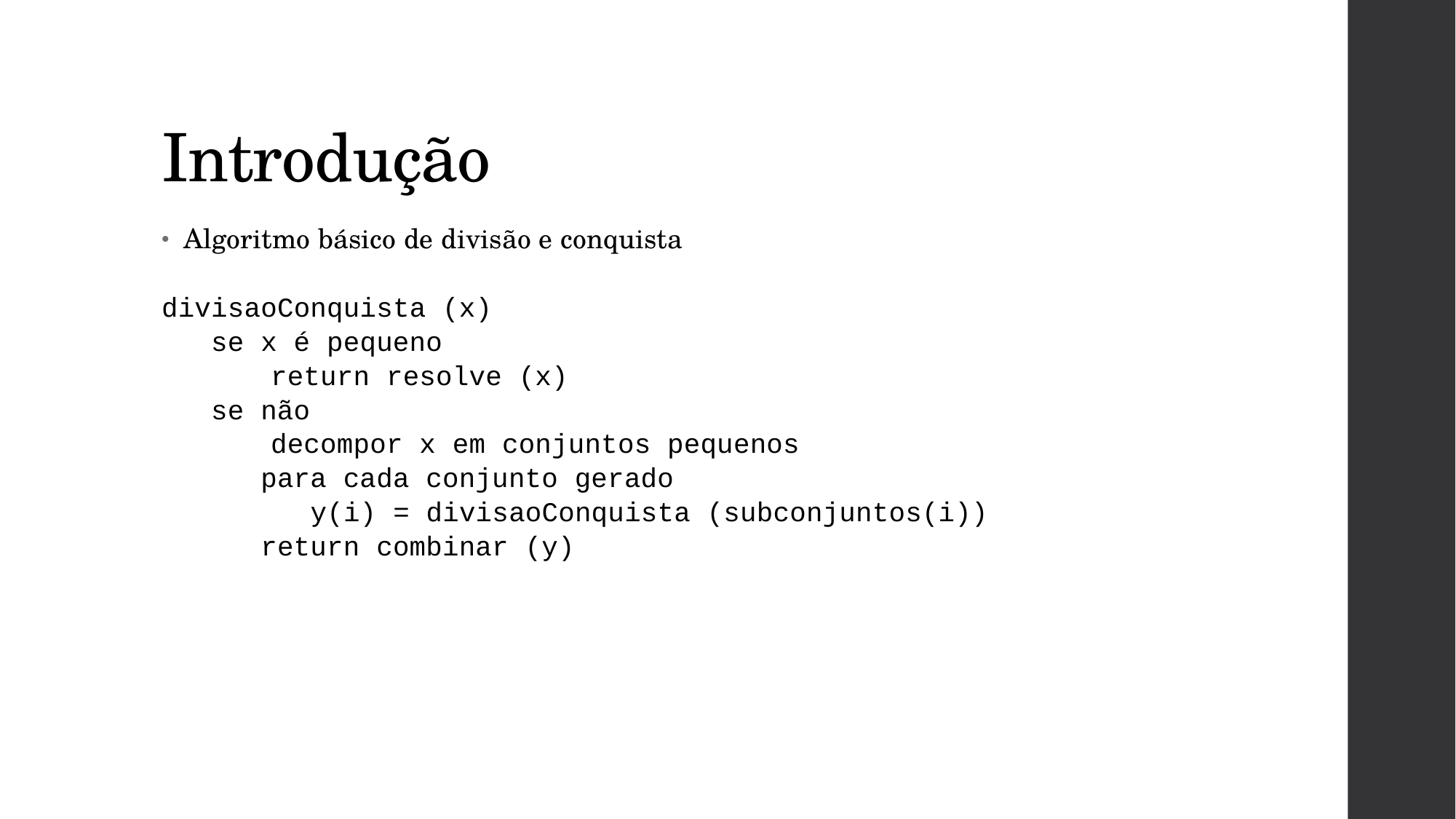

# Introdução
Algoritmo básico de divisão e conquista

divisaoConquista (x)
   se x é pequeno
     	return resolve (x)
   se não
     	decompor x em conjuntos pequenos
      para cada conjunto gerado
         y(i) = divisaoConquista (subconjuntos(i))
      return combinar (y)